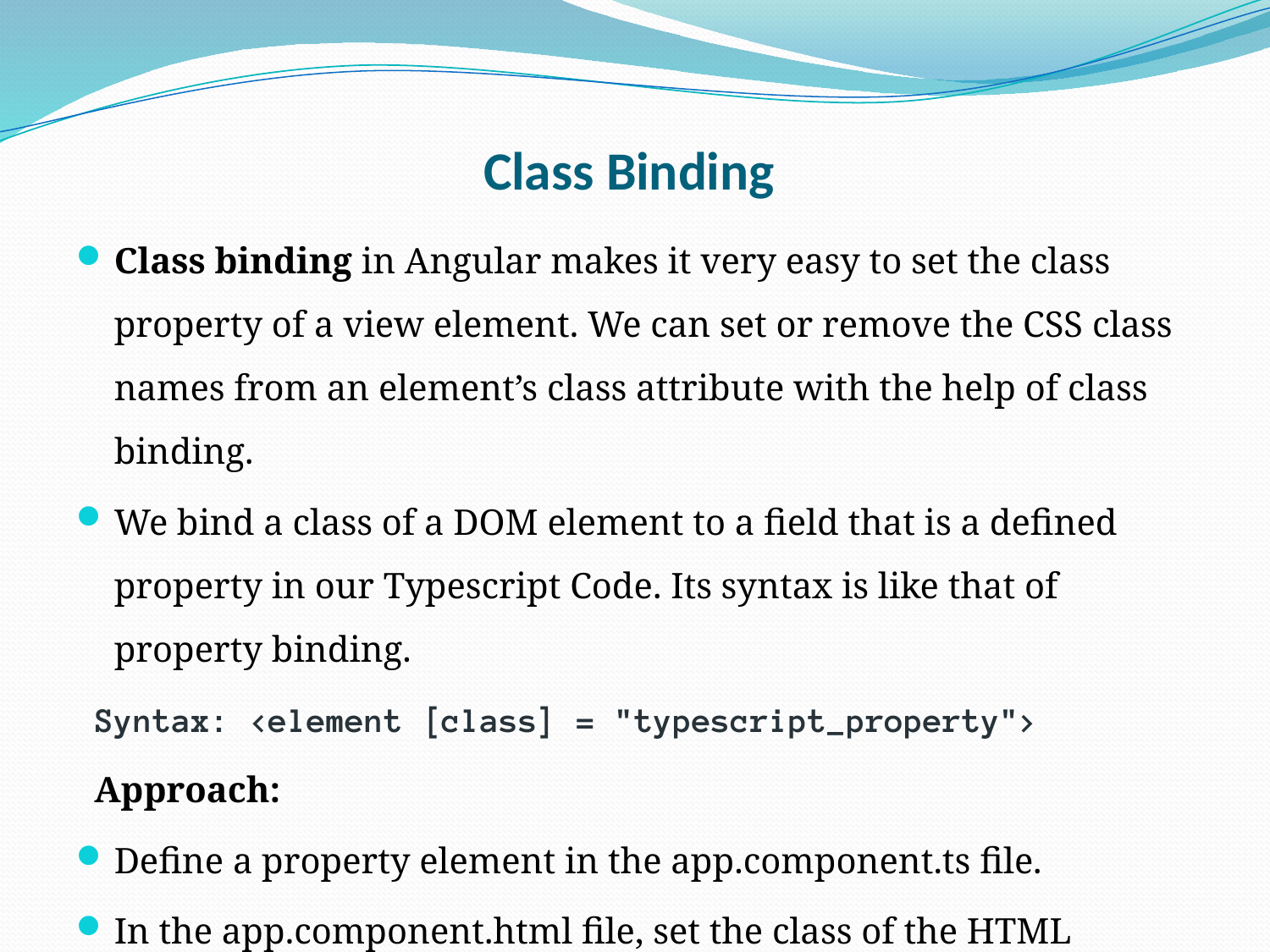

# Class Binding
Class binding in Angular makes it very easy to set the class property of a view element. We can set or remove the CSS class names from an element’s class attribute with the help of class binding.
We bind a class of a DOM element to a field that is a defined property in our Typescript Code. Its syntax is like that of property binding.
 Syntax: <element [class] = "typescript_property">
  Approach:
Define a property element in the app.component.ts file.
In the app.component.html file, set the class of the HTML element by assigning the property value to the app.component.ts file’s element.